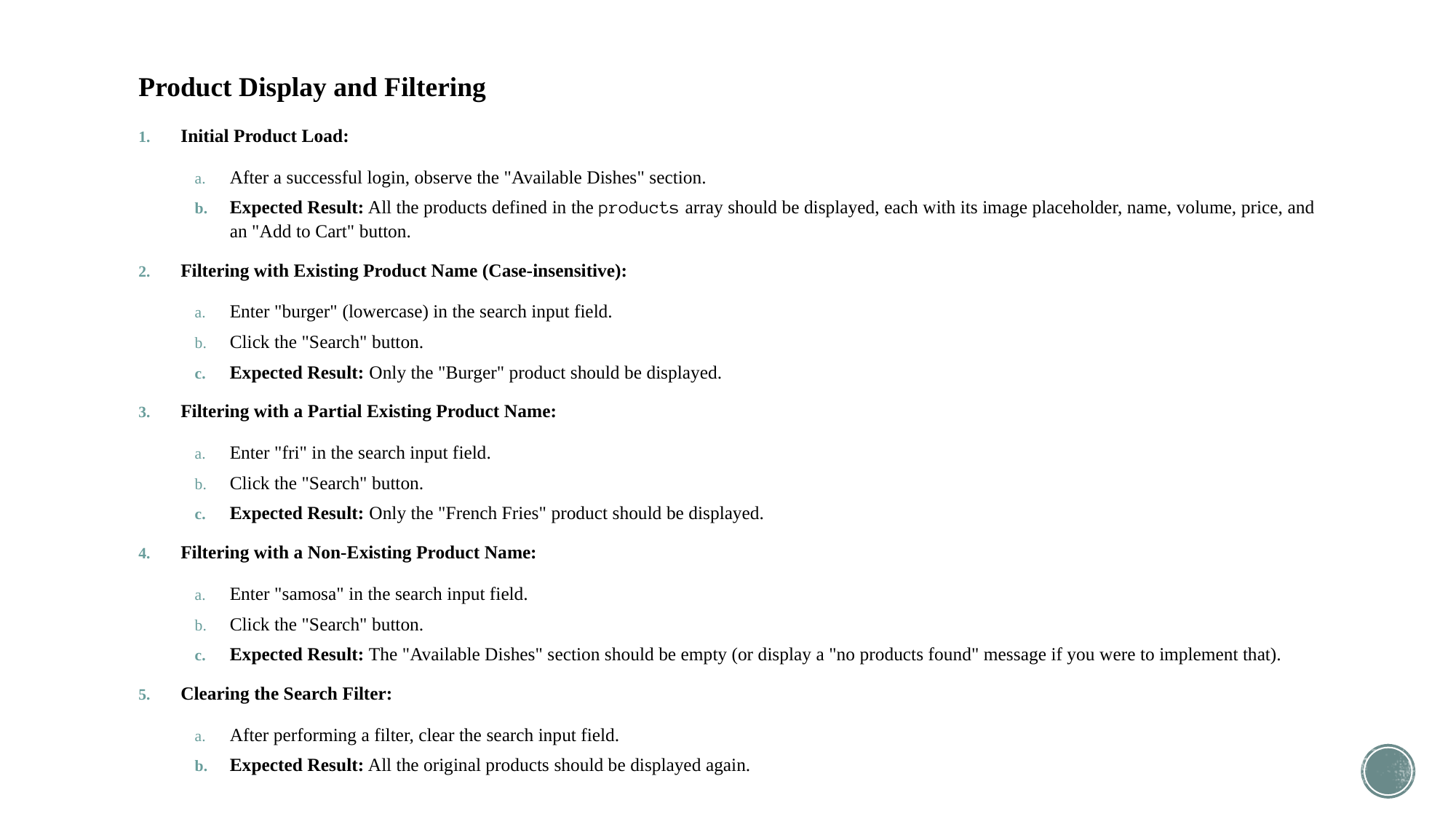

# Product Display and Filtering
Initial Product Load:
After a successful login, observe the "Available Dishes" section.
Expected Result: All the products defined in the products array should be displayed, each with its image placeholder, name, volume, price, and an "Add to Cart" button.
Filtering with Existing Product Name (Case-insensitive):
Enter "burger" (lowercase) in the search input field.
Click the "Search" button.
Expected Result: Only the "Burger" product should be displayed.
Filtering with a Partial Existing Product Name:
Enter "fri" in the search input field.
Click the "Search" button.
Expected Result: Only the "French Fries" product should be displayed.
Filtering with a Non-Existing Product Name:
Enter "samosa" in the search input field.
Click the "Search" button.
Expected Result: The "Available Dishes" section should be empty (or display a "no products found" message if you were to implement that).
Clearing the Search Filter:
After performing a filter, clear the search input field.
Expected Result: All the original products should be displayed again.